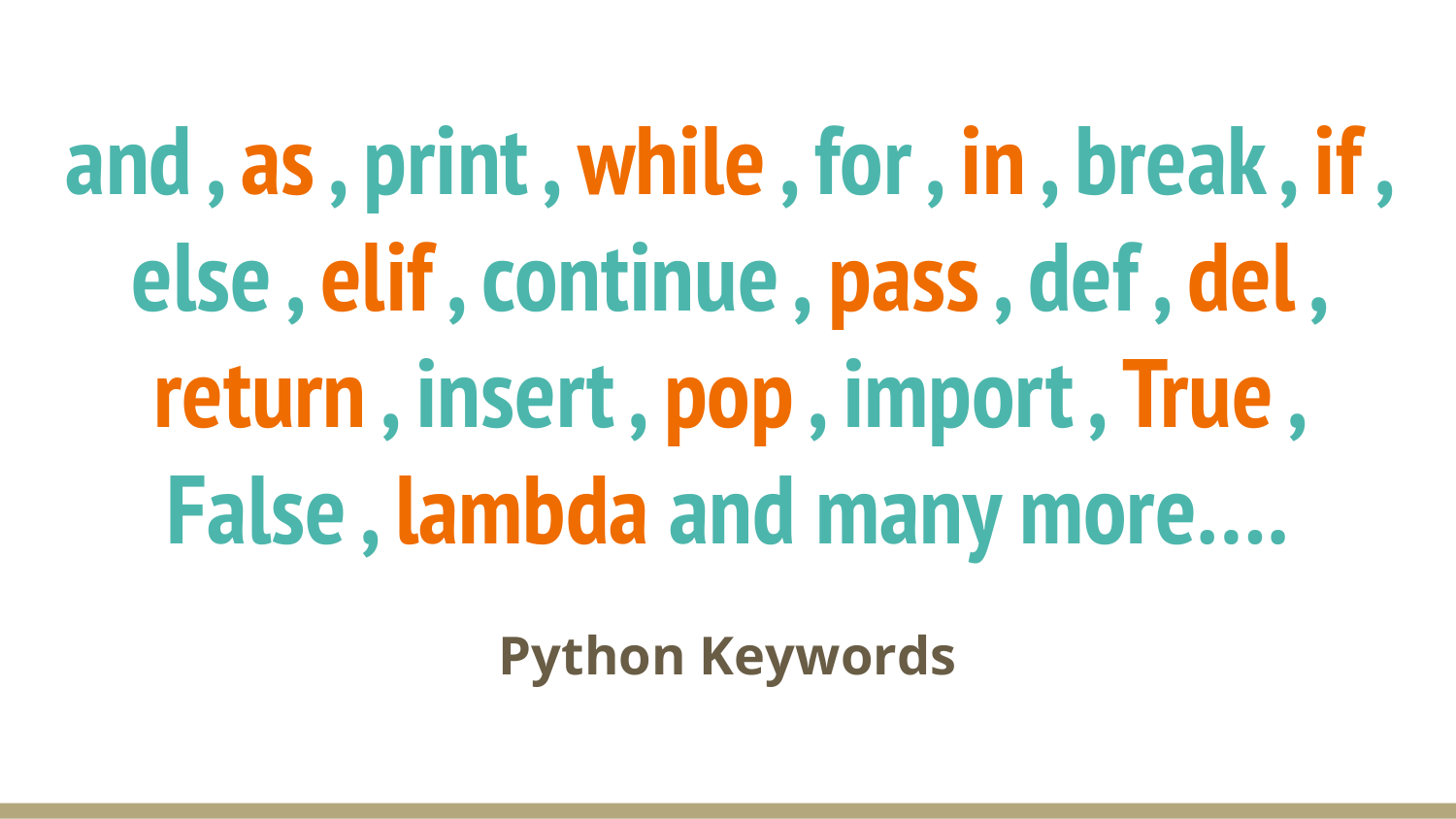

# and , as , print , while , for , in , break , if , else , elif , continue , pass , def , del , return , insert , pop , import , True , False , lambda and many more….
Python Keywords